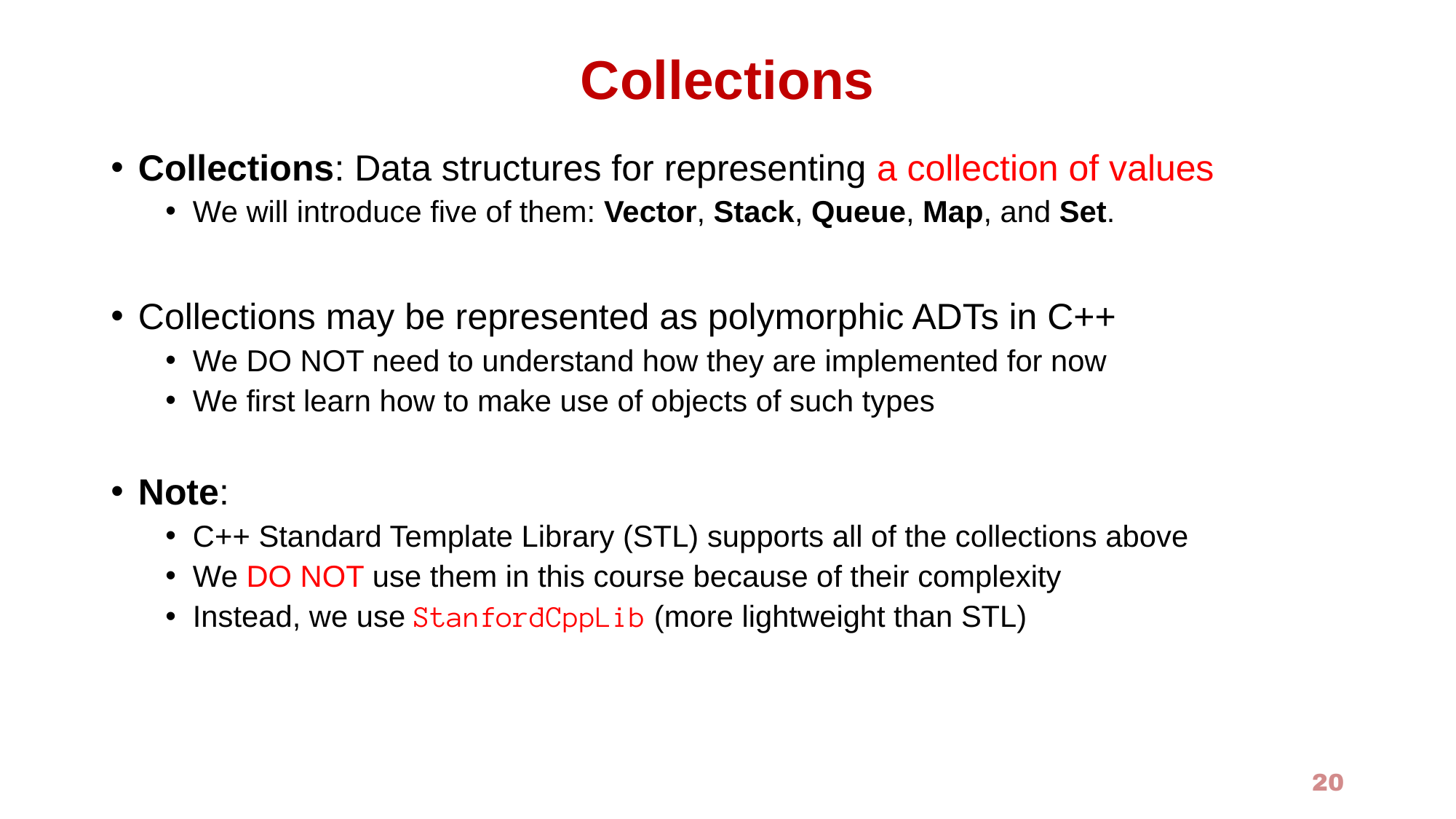

# Collections
Collections: Data structures for representing a collection of values
We will introduce five of them: Vector, Stack, Queue, Map, and Set.

Collections may be represented as polymorphic ADTs in C++
We DO NOT need to understand how they are implemented for now
We first learn how to make use of objects of such types

Note:
C++ Standard Template Library (STL) supports all of the collections above
We DO NOT use them in this course because of their complexity
Instead, we use StanfordCppLib (more lightweight than STL)

20